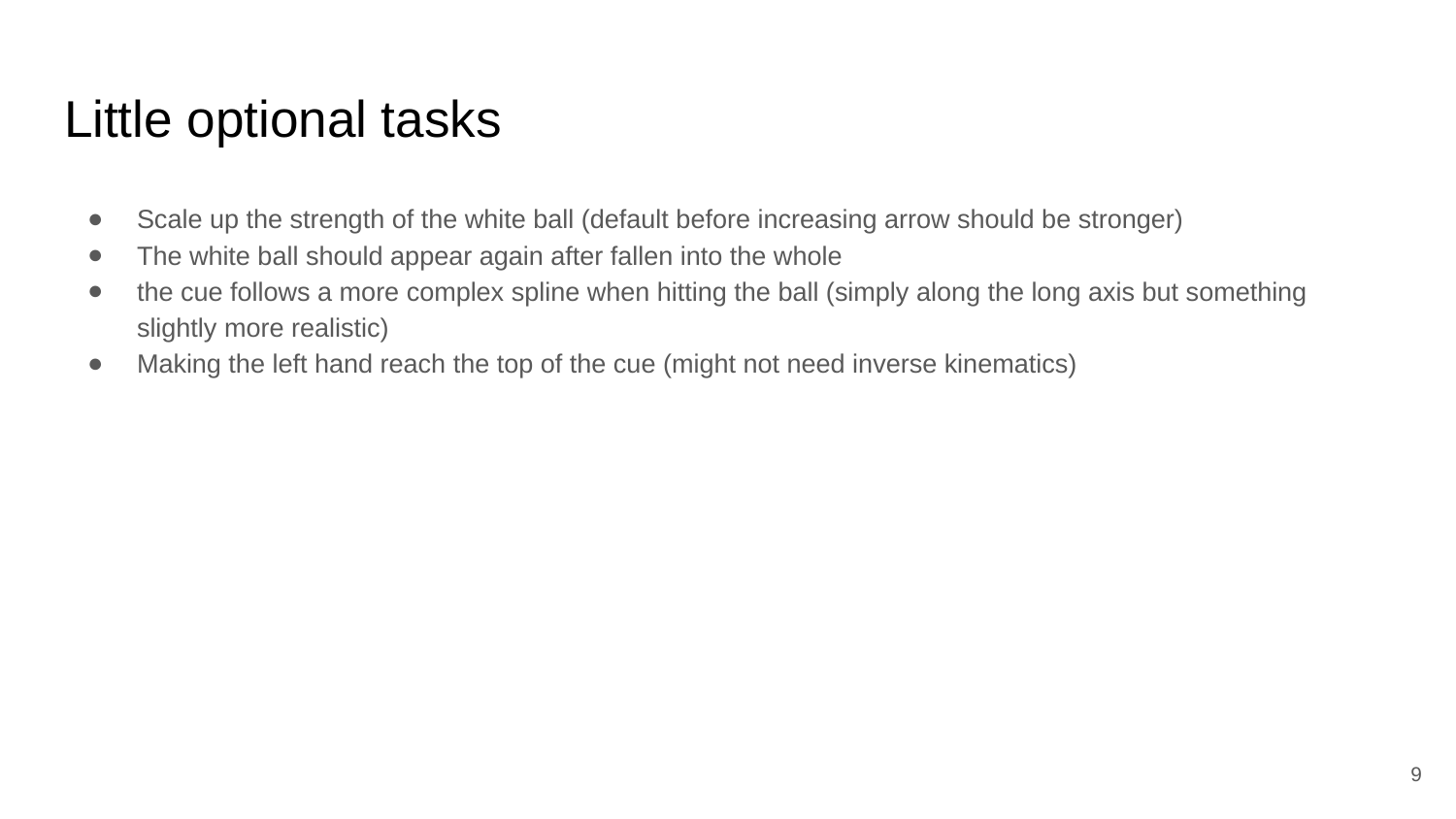

# Little optional tasks
Scale up the strength of the white ball (default before increasing arrow should be stronger)
The white ball should appear again after fallen into the whole
the cue follows a more complex spline when hitting the ball (simply along the long axis but something slightly more realistic)
Making the left hand reach the top of the cue (might not need inverse kinematics)

9